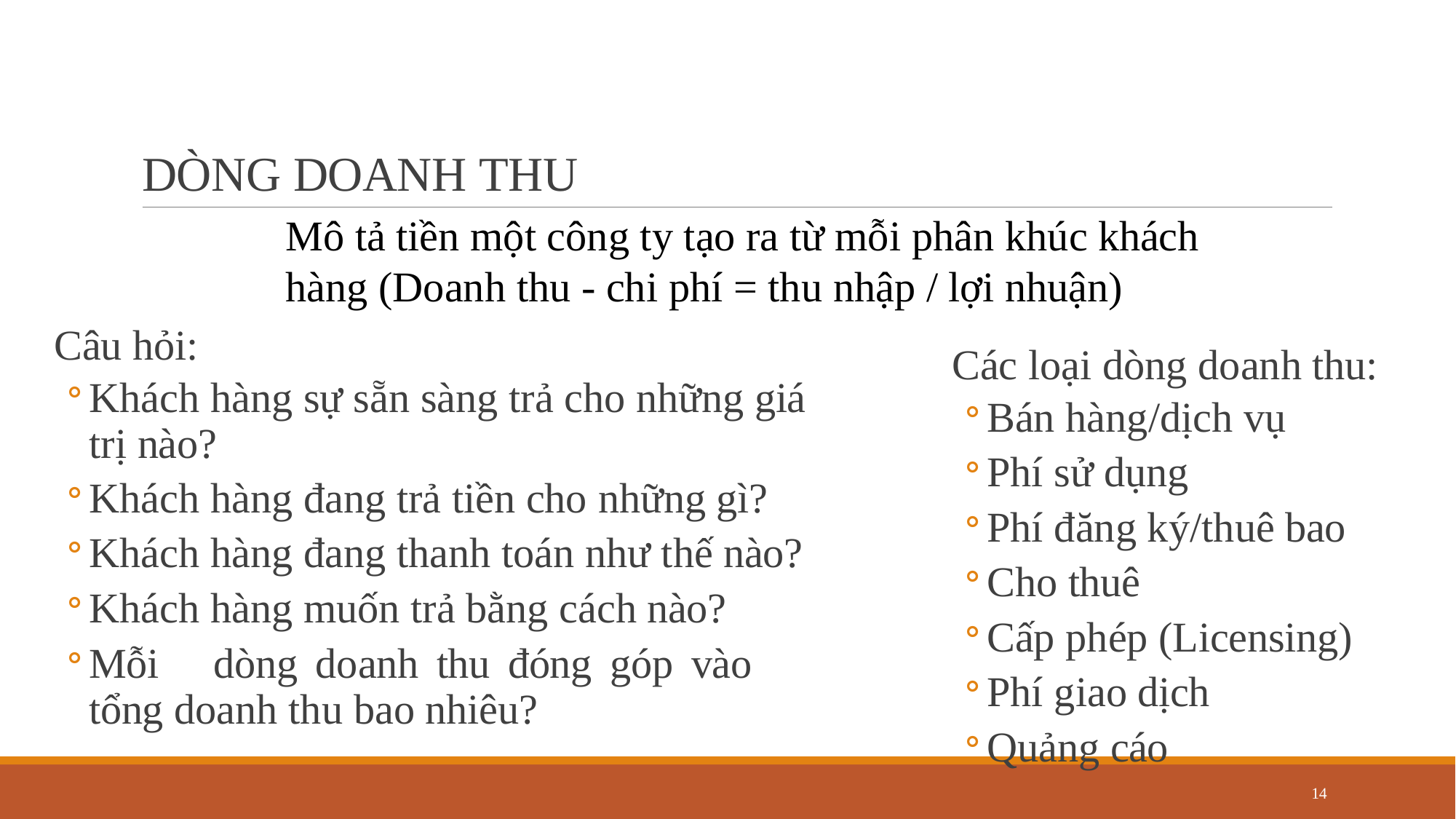

# DÒNG DOANH THU
Mô tả tiền một công ty tạo ra từ mỗi phân khúc khách hàng (Doanh thu - chi phí = thu nhập / lợi nhuận)
Câu hỏi:
Khách hàng sự sẵn sàng trả cho những giá trị nào?
Khách hàng đang trả tiền cho những gì?
Khách hàng đang thanh toán như thế nào?
Khách hàng muốn trả bằng cách nào?
Mỗi	dòng	doanh	thu	đóng	góp	vào	tổng doanh thu bao nhiêu?
Các loại dòng doanh thu:
Bán hàng/dịch vụ
Phí sử dụng
Phí đăng ký/thuê bao
Cho thuê
Cấp phép (Licensing)
Phí giao dịch
Quảng cáo
14